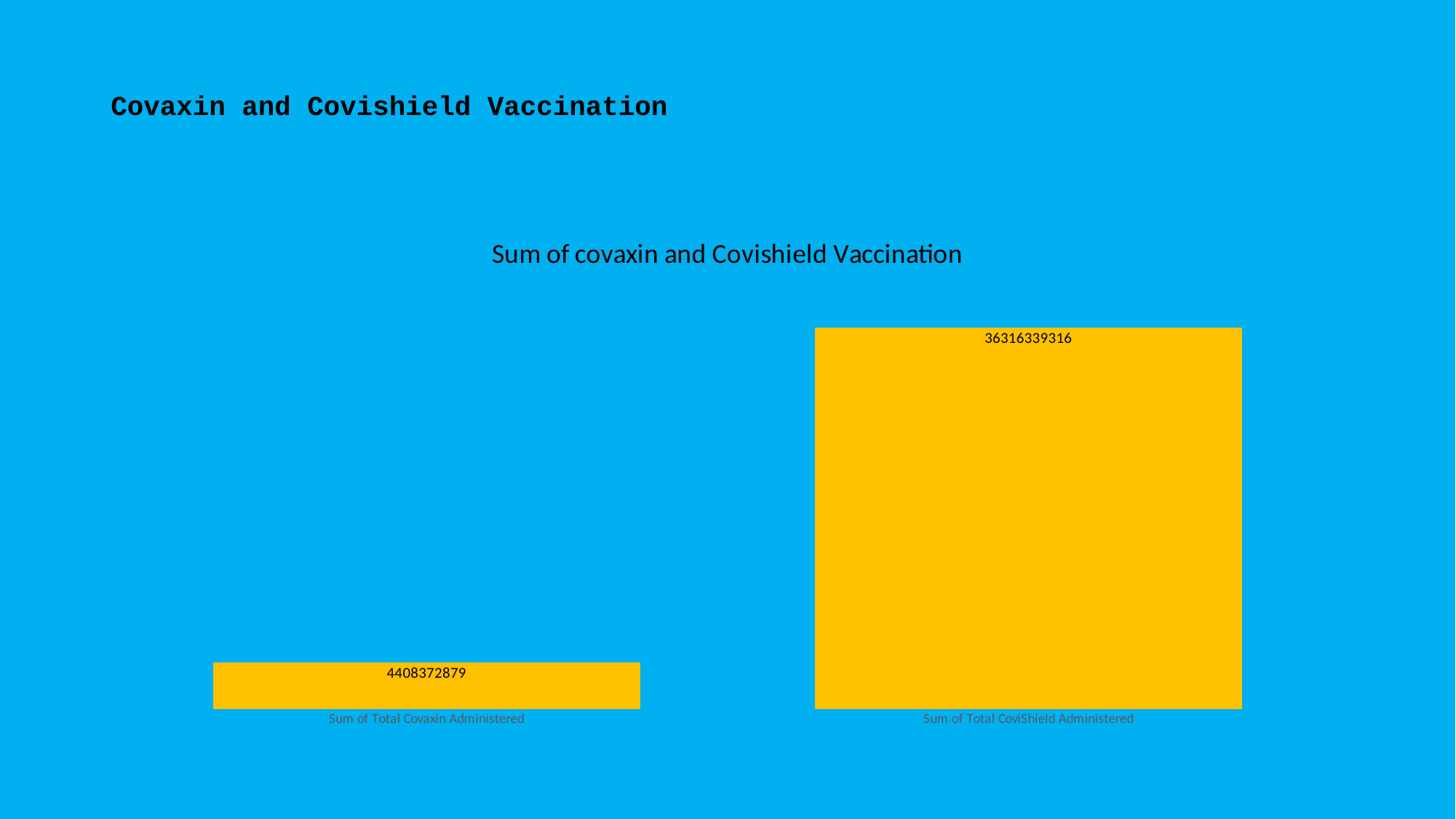

# Covaxin and Covishield Vaccination

### Chart: Sum of covaxin and Covishield Vaccination

| Category |  |
|---|---|
| Sum of Total Covaxin Administered | 4408372879.0 |
| Sum of Total CoviShield Administered | 36316339316.0 |